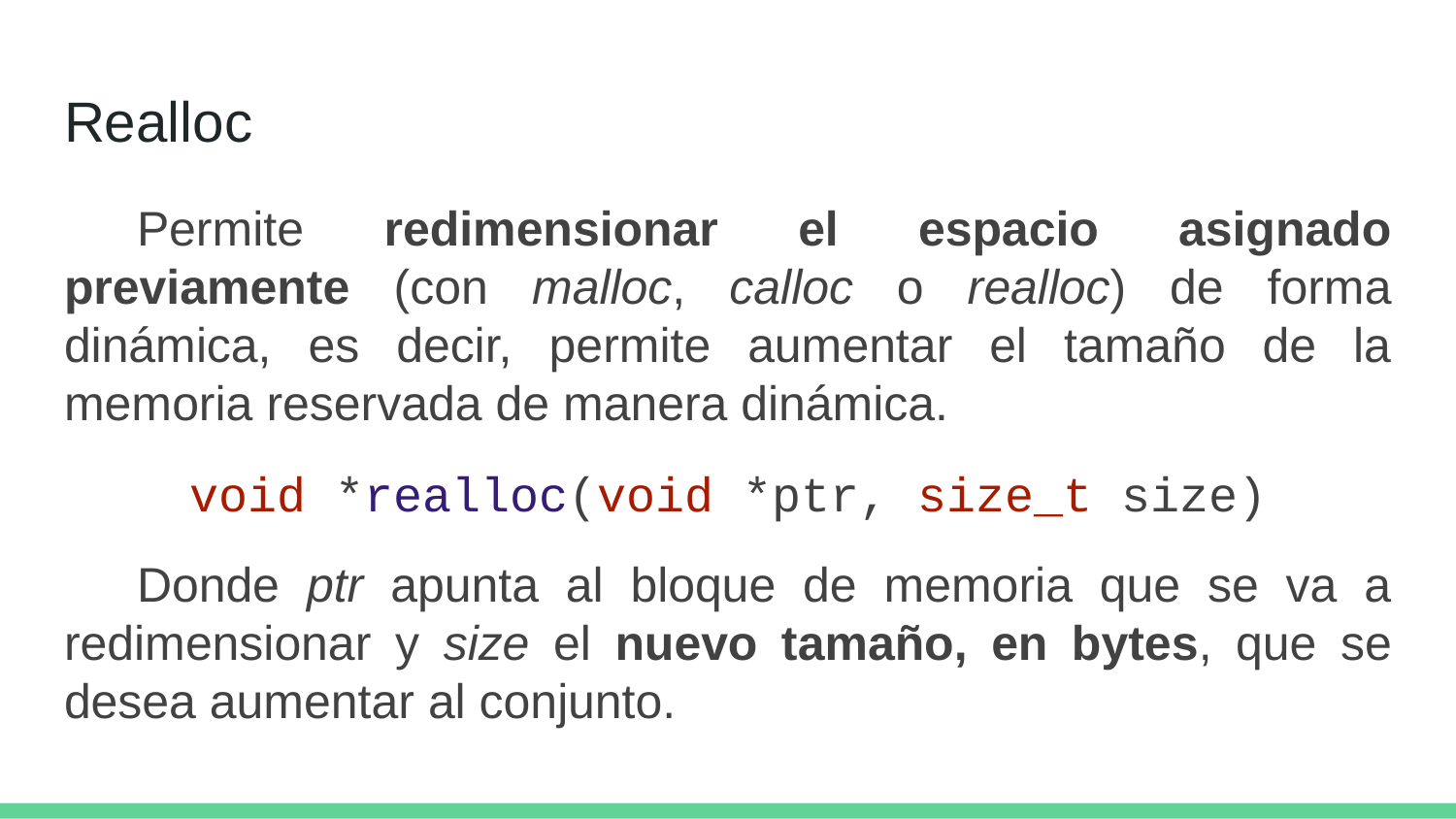

# Realloc
Permite redimensionar el espacio asignado previamente (con malloc, calloc o realloc) de forma dinámica, es decir, permite aumentar el tamaño de la memoria reservada de manera dinámica.
void *realloc(void *ptr, size_t size)
Donde ptr apunta al bloque de memoria que se va a redimensionar y size el nuevo tamaño, en bytes, que se desea aumentar al conjunto.